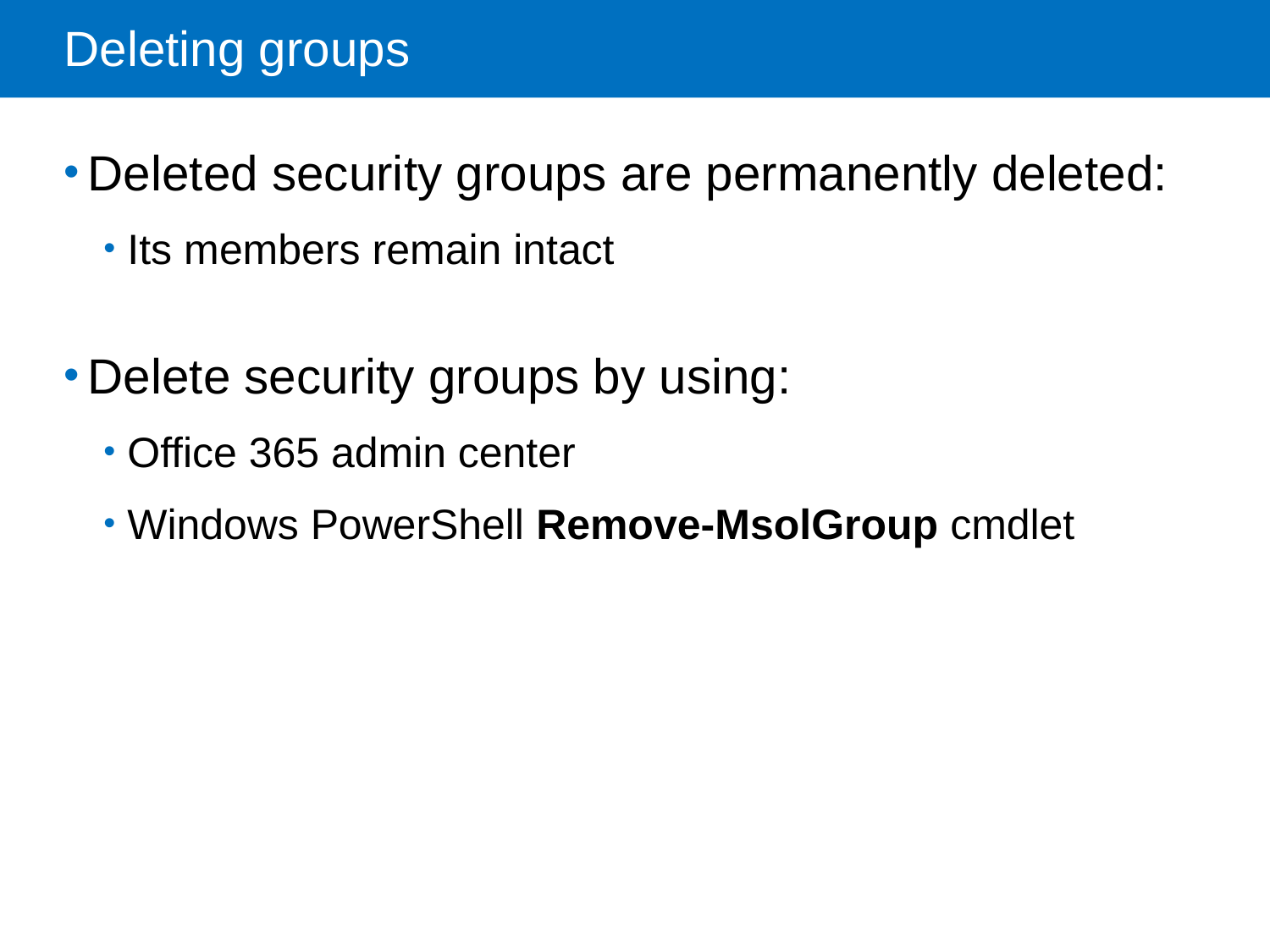

# Deleting groups
Deleted security groups are permanently deleted:
Its members remain intact
Delete security groups by using:
Office 365 admin center
Windows PowerShell Remove-MsolGroup cmdlet